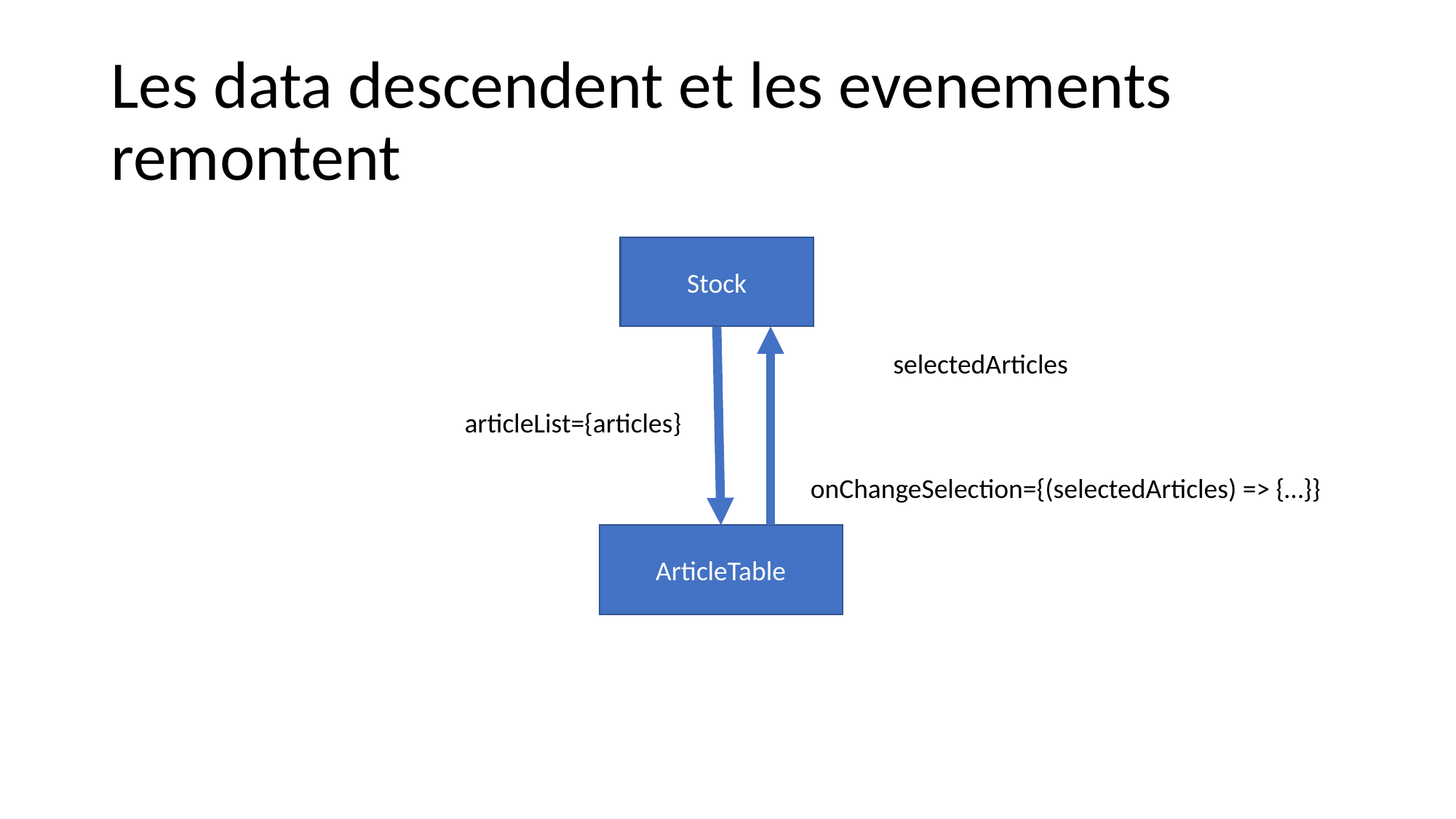

# Les data descendent et les evenements remontent
Stock
selectedArticles
articleList={articles}
onChangeSelection={(selectedArticles) => {…}}
ArticleTable